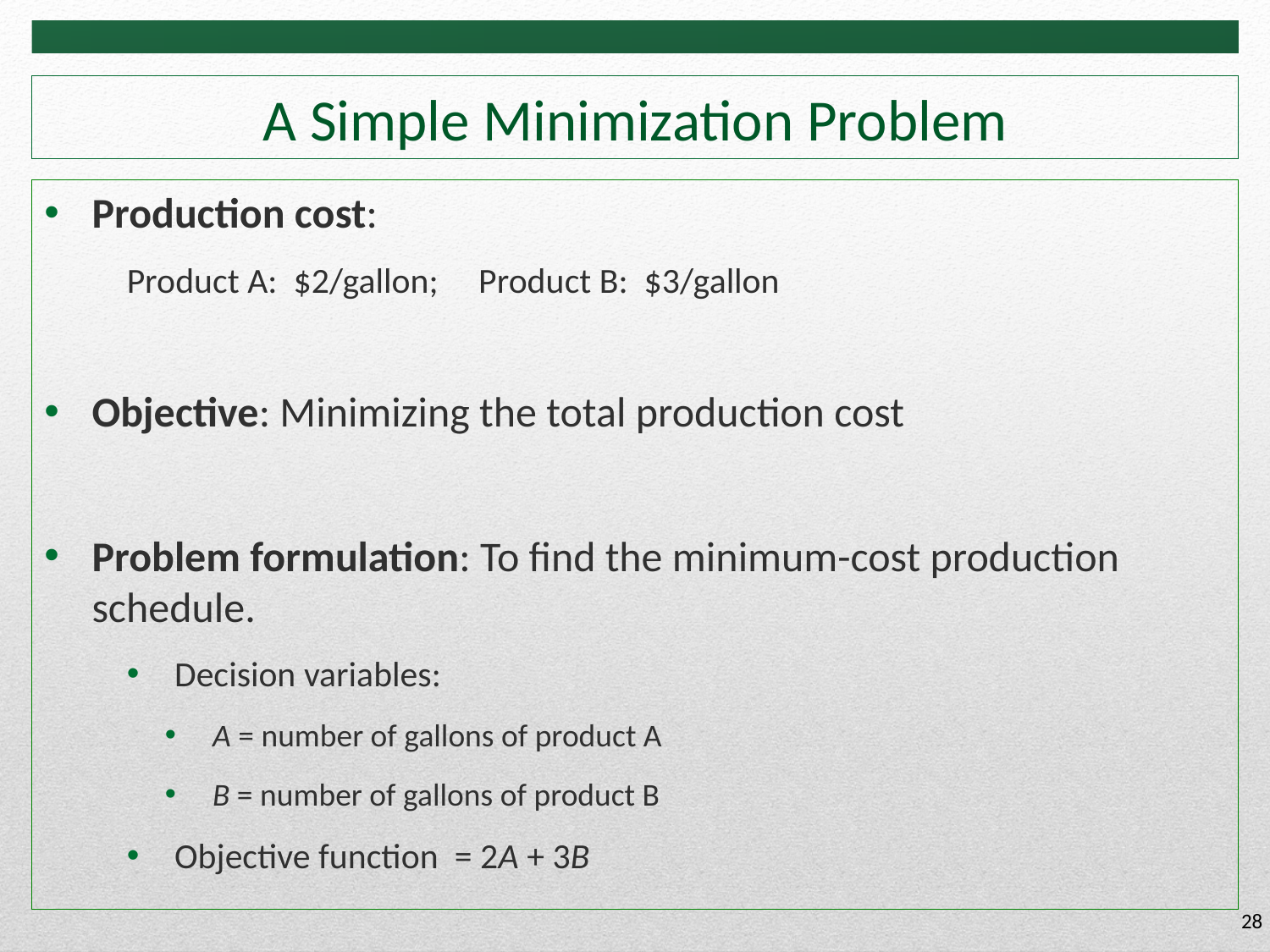

# A Simple Minimization Problem
Production cost:
Product A:  $2/gallon;     Product B:  $3/gallon

Objective: Minimizing the total production cost

Problem formulation: To find the minimum-cost production schedule.
Decision variables:
A = number of gallons of product A
B = number of gallons of product B
Objective function  = 2A + 3B
28